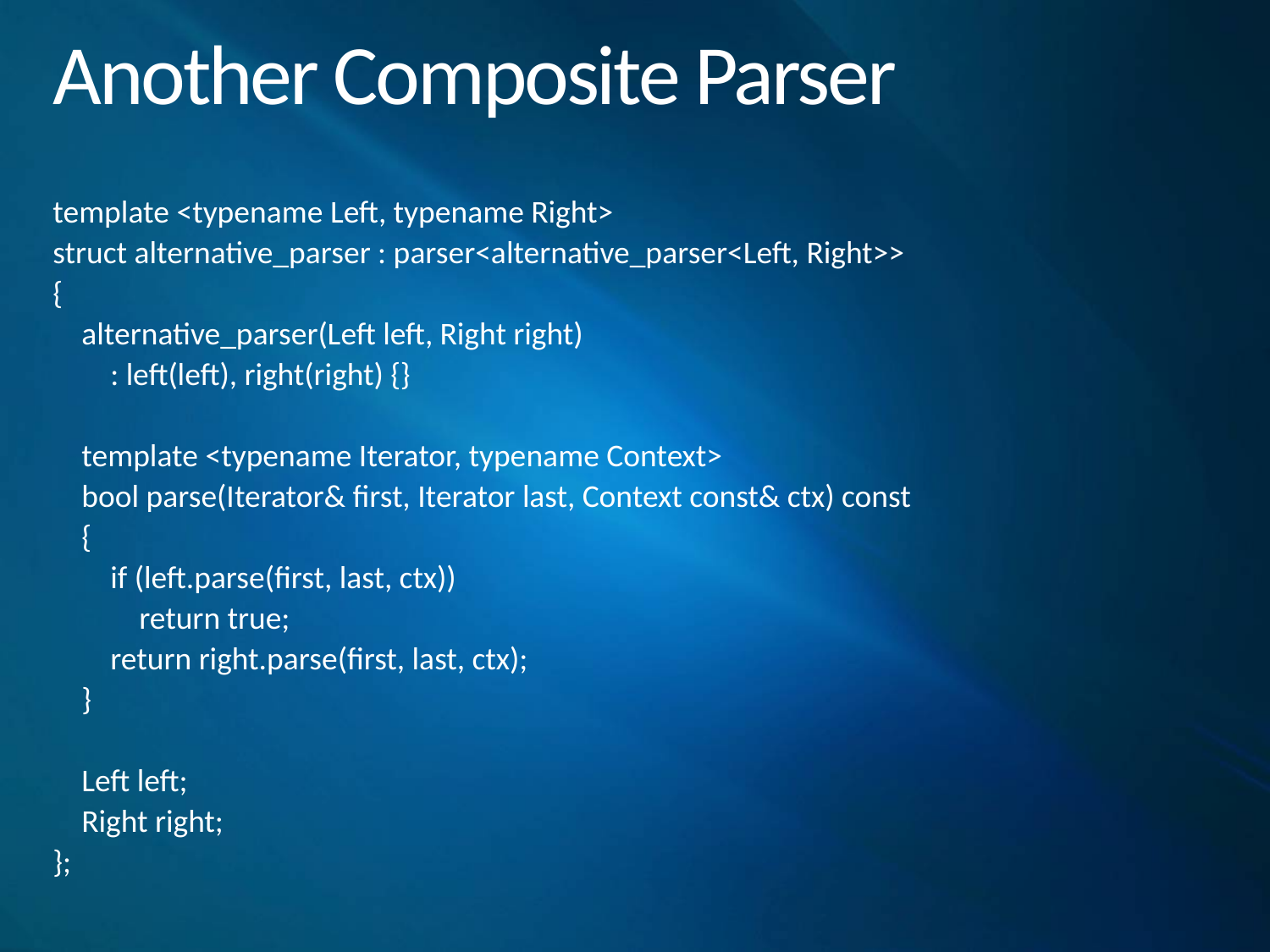

# Another Composite Parser
template <typename Left, typename Right>
struct alternative_parser : parser<alternative_parser<Left, Right>>
{
    alternative_parser(Left left, Right right)
        : left(left), right(right) {}

    template <typename Iterator, typename Context>
    bool parse(Iterator& first, Iterator last, Context const& ctx) const
    {
        if (left.parse(first, last, ctx))
            return true;
        return right.parse(first, last, ctx);
    }

    Left left;
    Right right;
};